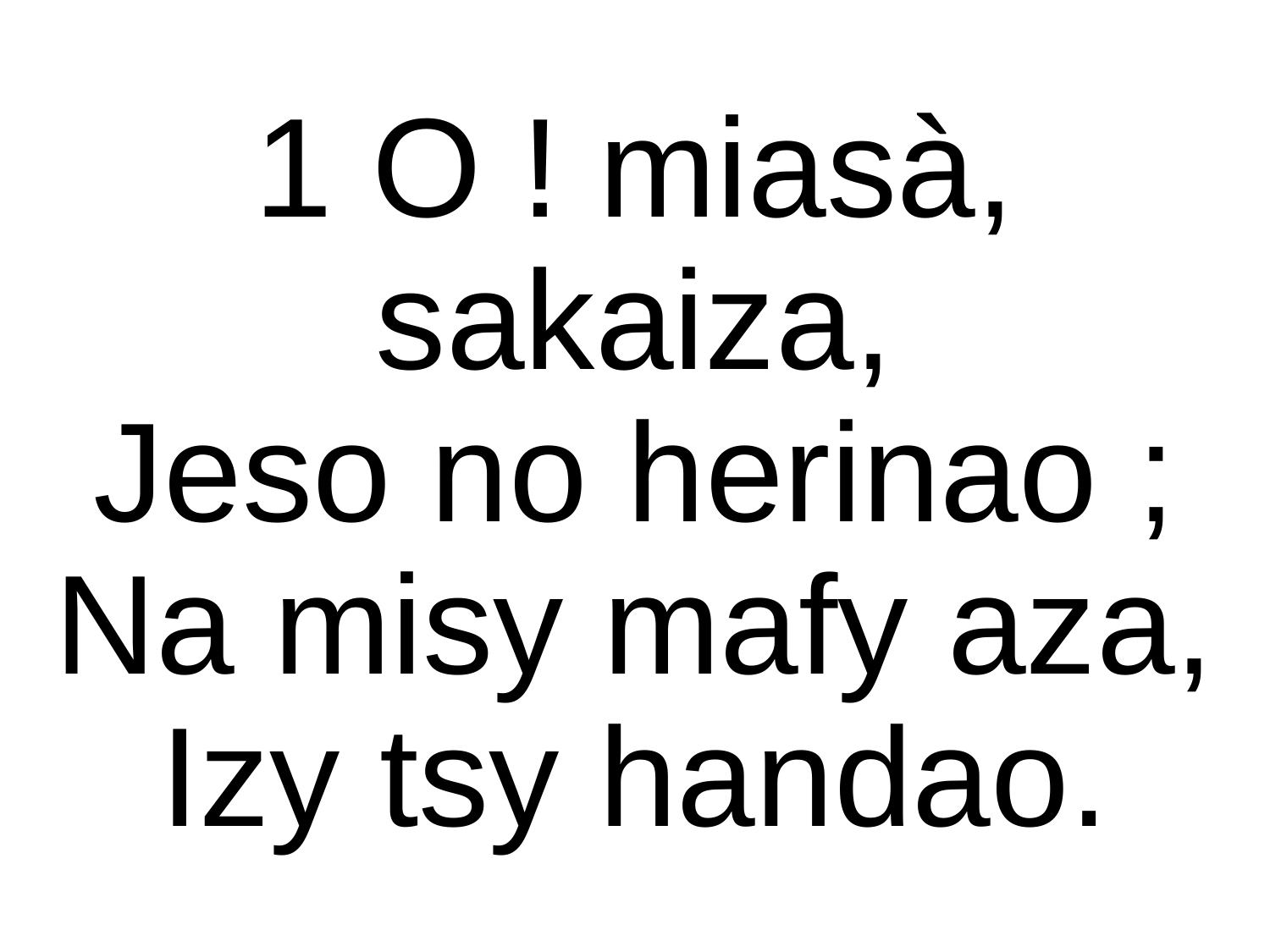

1 O ! miasà, sakaiza,
Jeso no herinao ;
Na misy mafy aza,
Izy tsy handao.